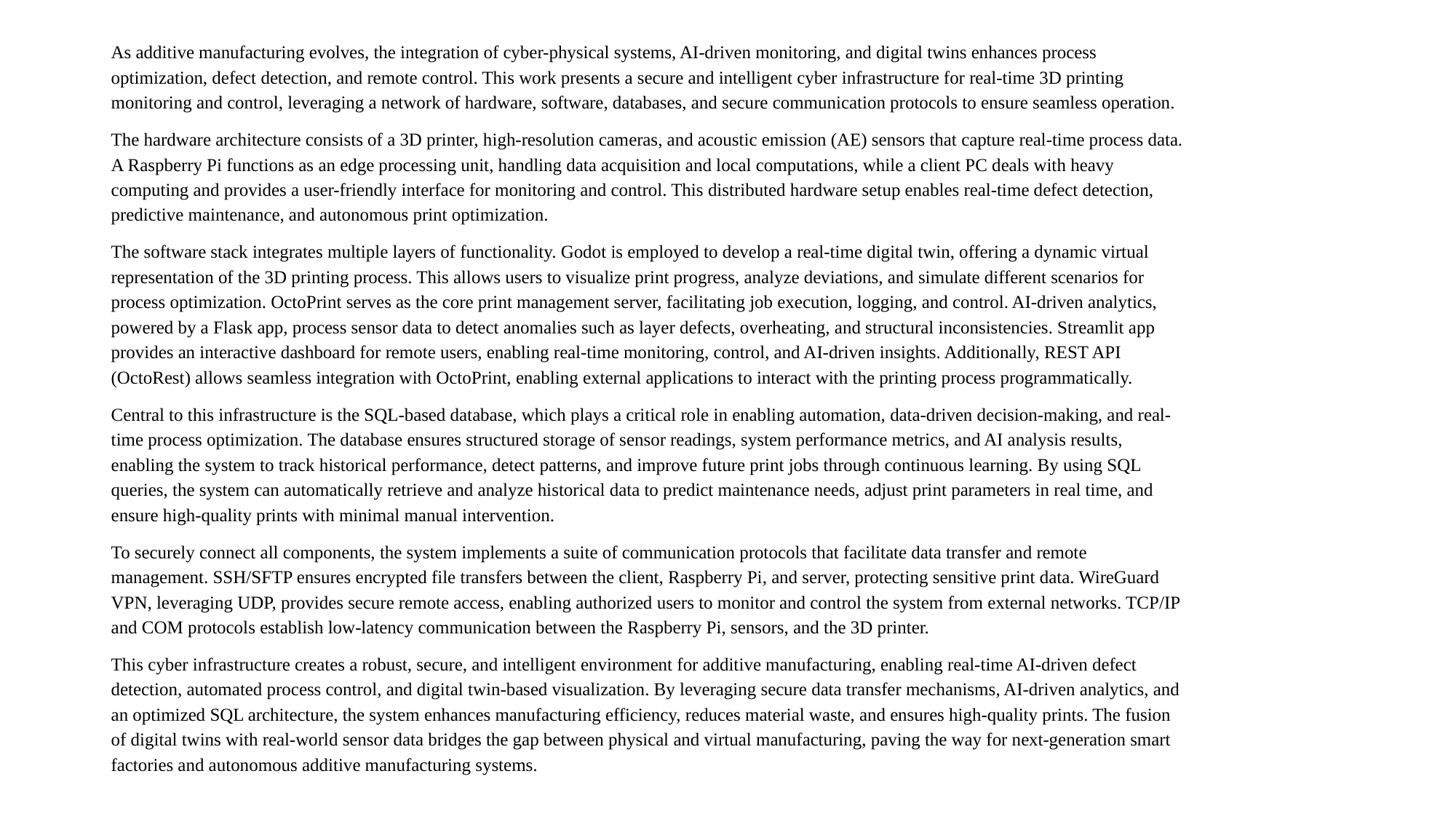

As additive manufacturing evolves, the integration of cyber-physical systems, AI-driven monitoring, and digital twins enhances process optimization, defect detection, and remote control. This work presents a secure and intelligent cyber infrastructure for real-time 3D printing monitoring and control, leveraging a network of hardware, software, databases, and secure communication protocols to ensure seamless operation.
The hardware architecture consists of a 3D printer, high-resolution cameras, and acoustic emission (AE) sensors that capture real-time process data. A Raspberry Pi functions as an edge processing unit, handling data acquisition and local computations, while a client PC deals with heavy computing and provides a user-friendly interface for monitoring and control. This distributed hardware setup enables real-time defect detection, predictive maintenance, and autonomous print optimization.
The software stack integrates multiple layers of functionality. Godot is employed to develop a real-time digital twin, offering a dynamic virtual representation of the 3D printing process. This allows users to visualize print progress, analyze deviations, and simulate different scenarios for process optimization. OctoPrint serves as the core print management server, facilitating job execution, logging, and control. AI-driven analytics, powered by a Flask app, process sensor data to detect anomalies such as layer defects, overheating, and structural inconsistencies. Streamlit app provides an interactive dashboard for remote users, enabling real-time monitoring, control, and AI-driven insights. Additionally, REST API (OctoRest) allows seamless integration with OctoPrint, enabling external applications to interact with the printing process programmatically.
Central to this infrastructure is the SQL-based database, which plays a critical role in enabling automation, data-driven decision-making, and real-time process optimization. The database ensures structured storage of sensor readings, system performance metrics, and AI analysis results, enabling the system to track historical performance, detect patterns, and improve future print jobs through continuous learning. By using SQL queries, the system can automatically retrieve and analyze historical data to predict maintenance needs, adjust print parameters in real time, and ensure high-quality prints with minimal manual intervention.
To securely connect all components, the system implements a suite of communication protocols that facilitate data transfer and remote management. SSH/SFTP ensures encrypted file transfers between the client, Raspberry Pi, and server, protecting sensitive print data. WireGuard VPN, leveraging UDP, provides secure remote access, enabling authorized users to monitor and control the system from external networks. TCP/IP and COM protocols establish low-latency communication between the Raspberry Pi, sensors, and the 3D printer.
This cyber infrastructure creates a robust, secure, and intelligent environment for additive manufacturing, enabling real-time AI-driven defect detection, automated process control, and digital twin-based visualization. By leveraging secure data transfer mechanisms, AI-driven analytics, and an optimized SQL architecture, the system enhances manufacturing efficiency, reduces material waste, and ensures high-quality prints. The fusion of digital twins with real-world sensor data bridges the gap between physical and virtual manufacturing, paving the way for next-generation smart factories and autonomous additive manufacturing systems.